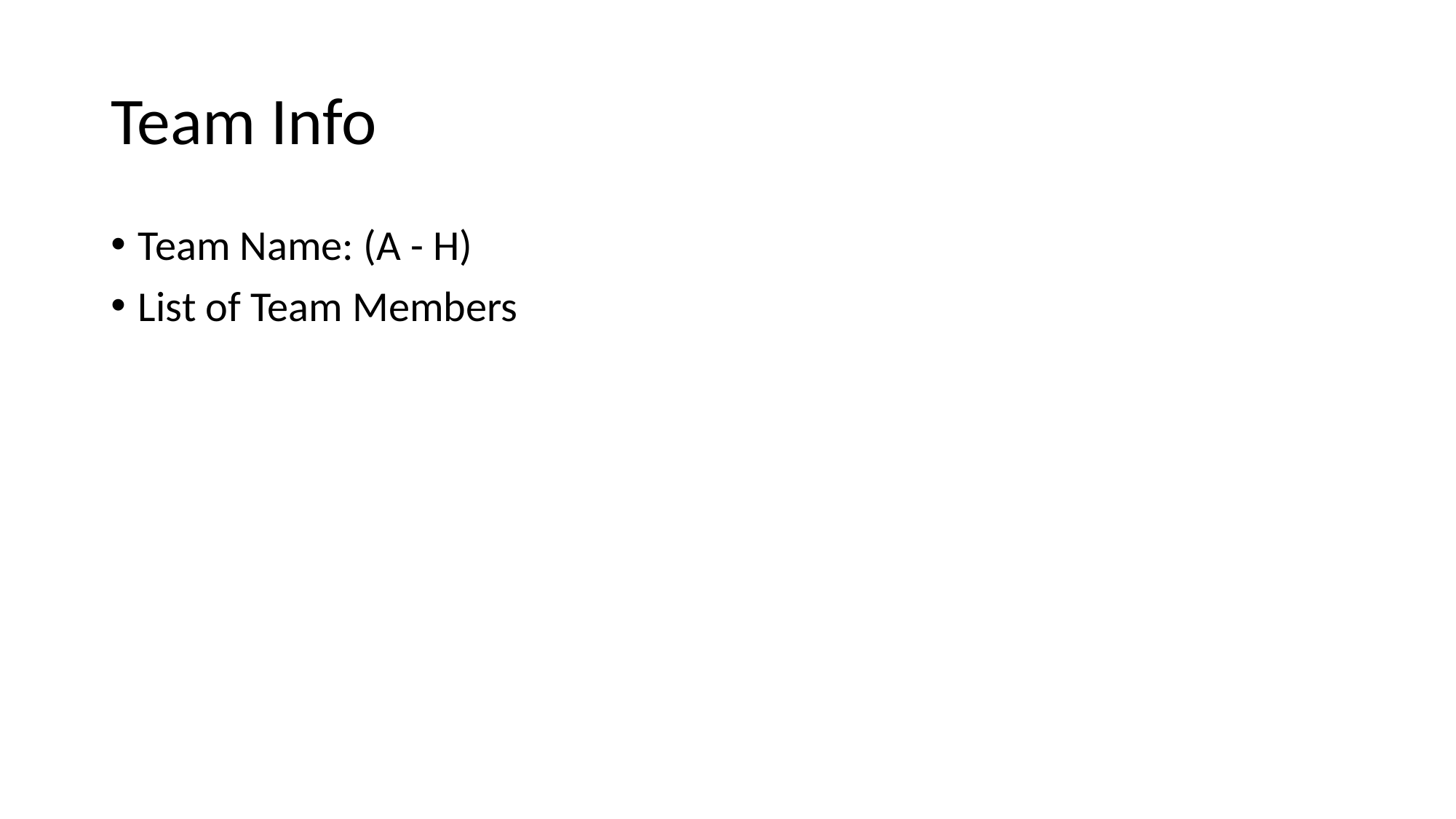

# Team Info
Team Name: (A - H)
List of Team Members